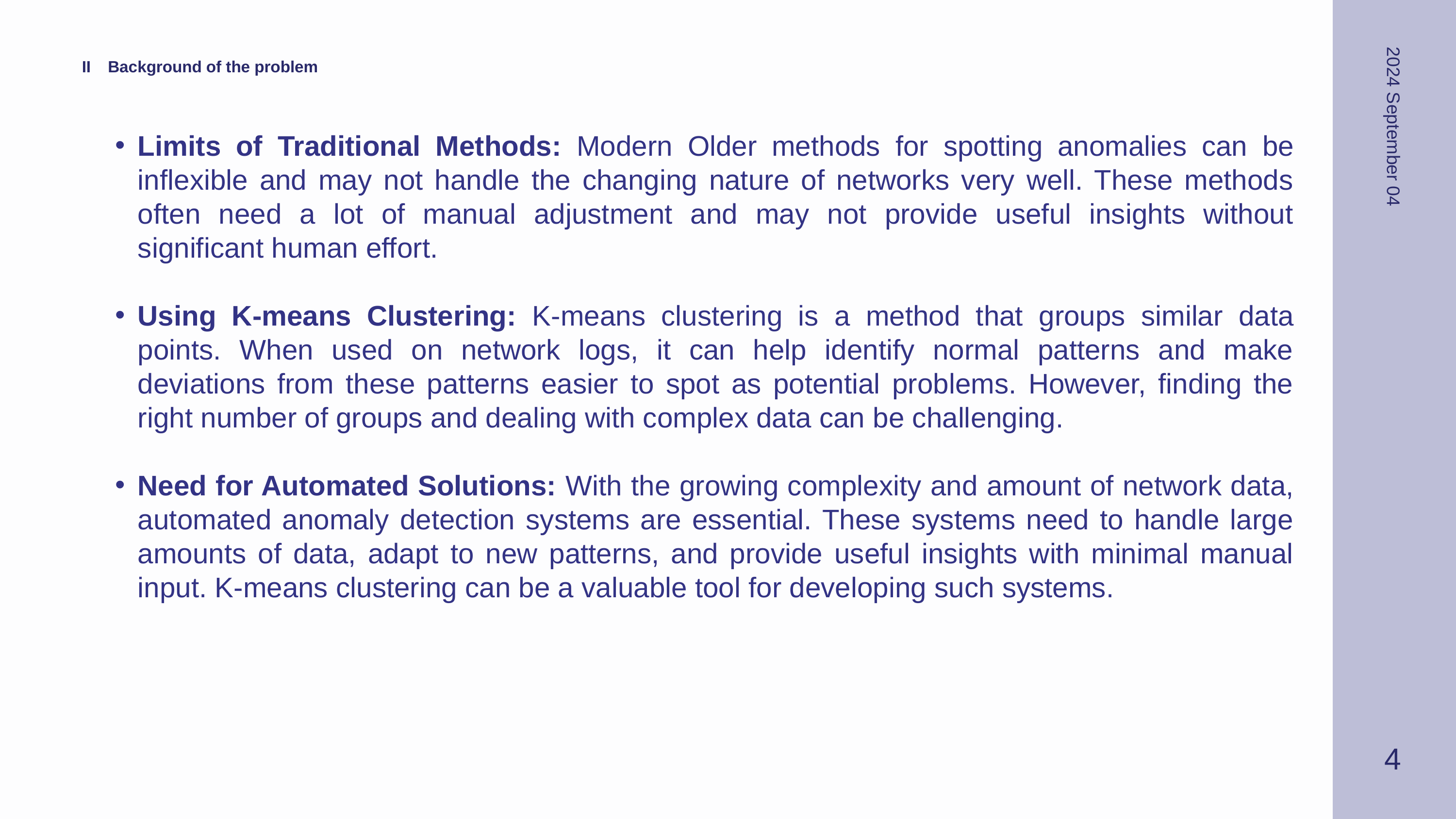

II
Background of the problem
Limits of Traditional Methods: Modern Older methods for spotting anomalies can be inflexible and may not handle the changing nature of networks very well. These methods often need a lot of manual adjustment and may not provide useful insights without significant human effort.

Using K-means Clustering: K-means clustering is a method that groups similar data points. When used on network logs, it can help identify normal patterns and make deviations from these patterns easier to spot as potential problems. However, finding the right number of groups and dealing with complex data can be challenging.

Need for Automated Solutions: With the growing complexity and amount of network data, automated anomaly detection systems are essential. These systems need to handle large amounts of data, adapt to new patterns, and provide useful insights with minimal manual input. K-means clustering can be a valuable tool for developing such systems.

2024 September 04
4
2